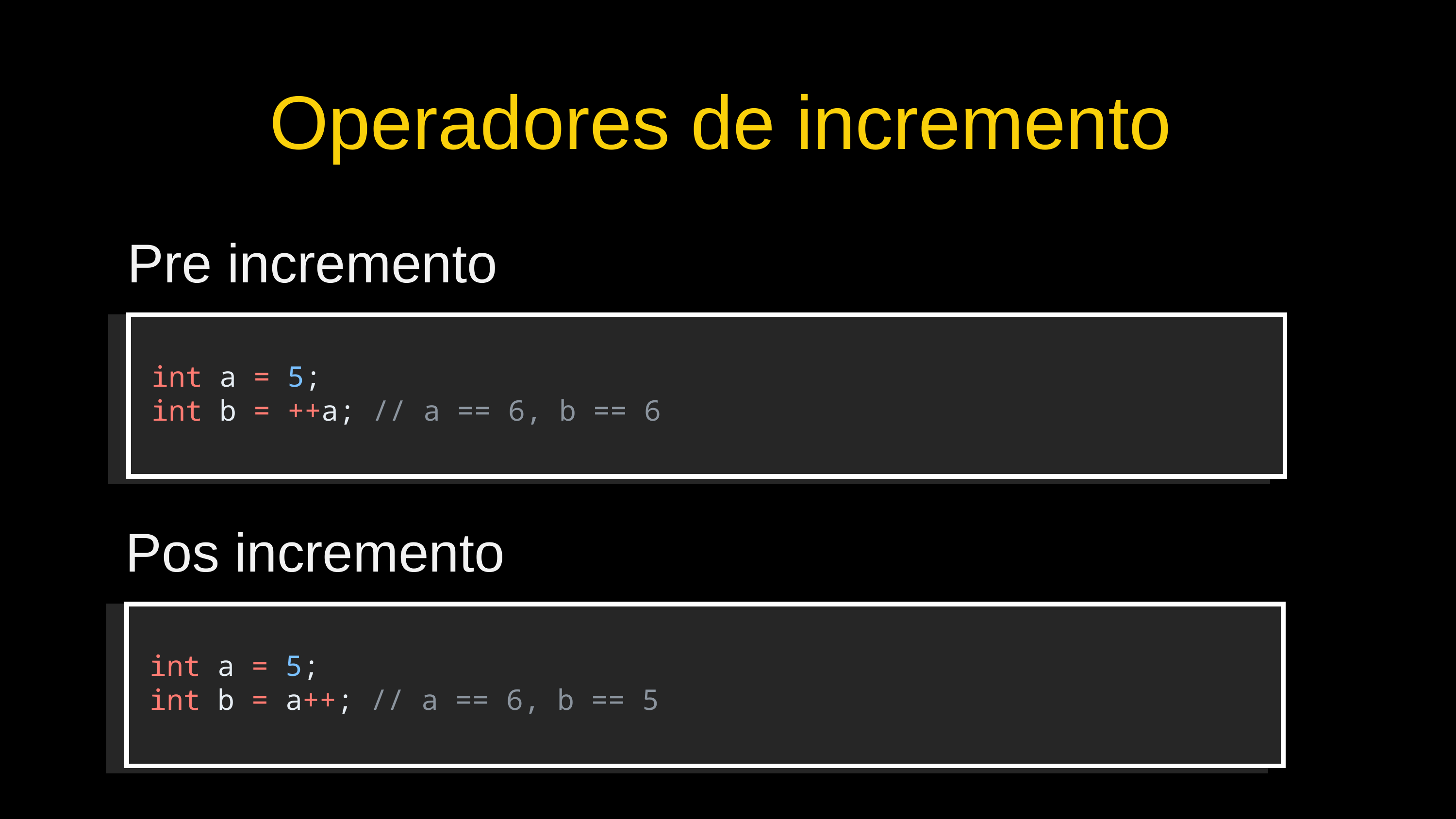

Operadores de incremento
Pre incremento

int a = 5;
int b = ++a; // a == 6, b == 6

Pos incremento

int a = 5;
int b = a++; // a == 6, b == 5